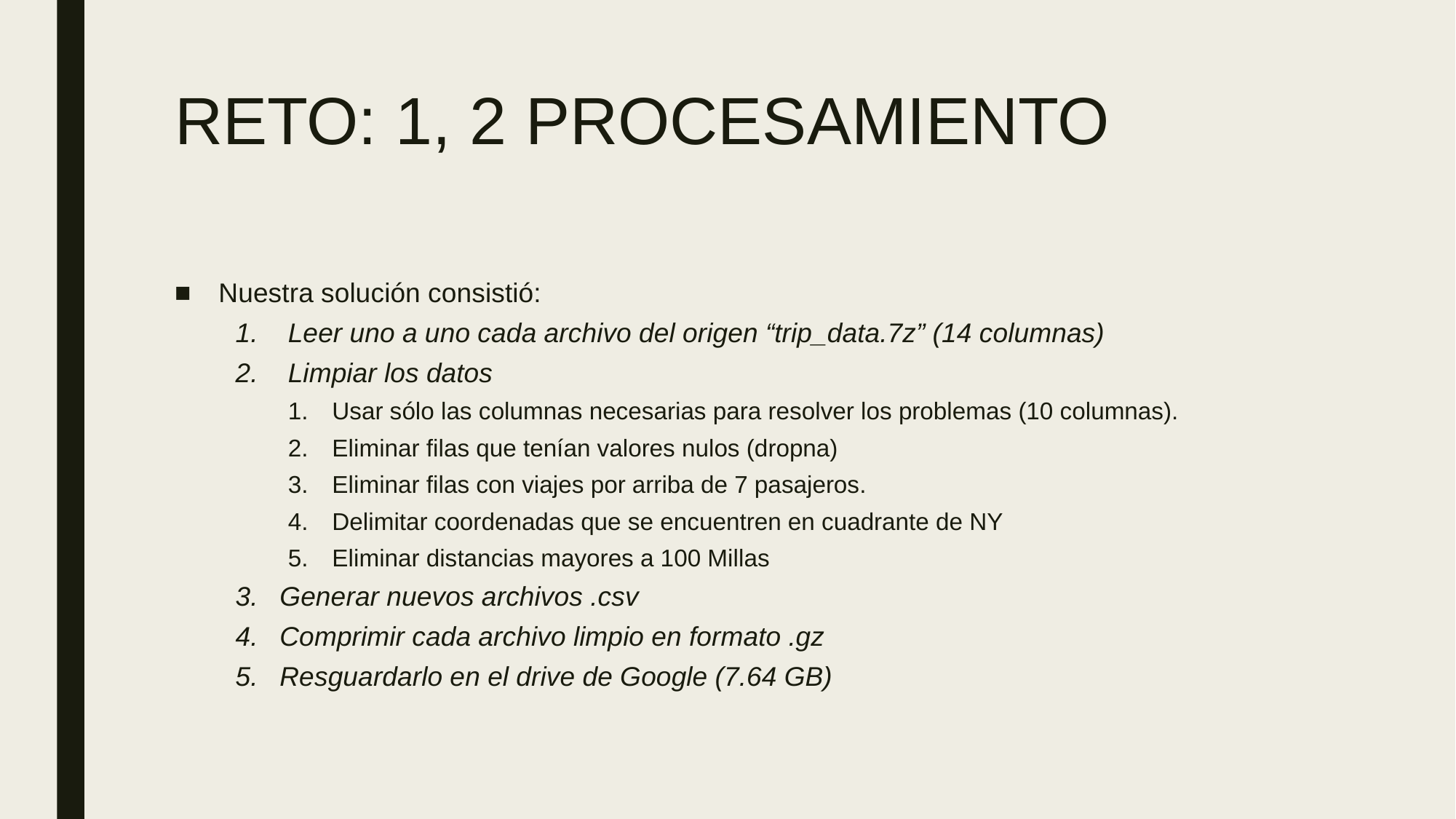

# RETO: 1, 2 PROCESAMIENTO
Nuestra solución consistió:
Leer uno a uno cada archivo del origen “trip_data.7z” (14 columnas)
Limpiar los datos
Usar sólo las columnas necesarias para resolver los problemas (10 columnas).
Eliminar filas que tenían valores nulos (dropna)
Eliminar filas con viajes por arriba de 7 pasajeros.
Delimitar coordenadas que se encuentren en cuadrante de NY
Eliminar distancias mayores a 100 Millas
Generar nuevos archivos .csv
Comprimir cada archivo limpio en formato .gz
Resguardarlo en el drive de Google (7.64 GB)